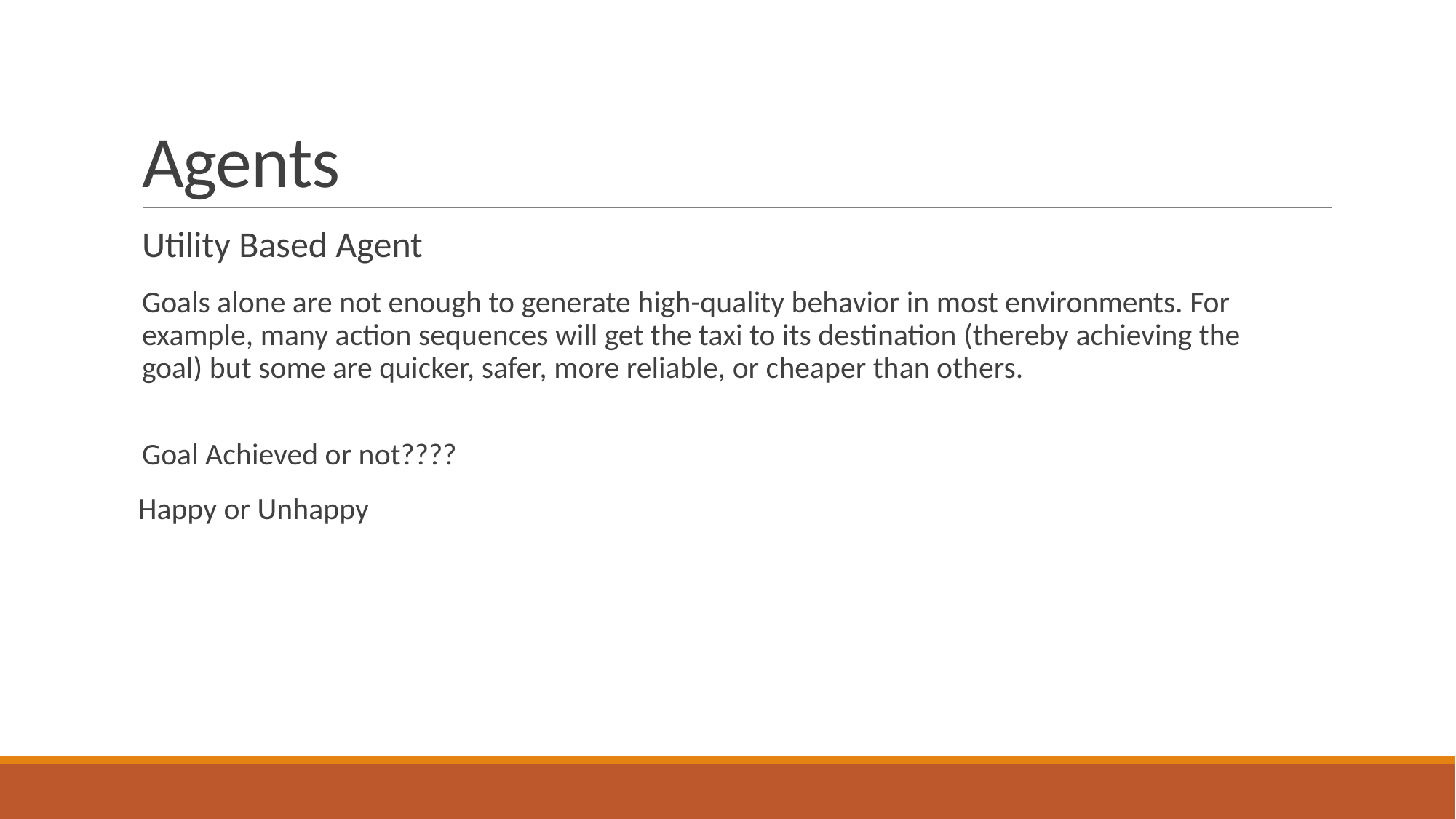

# Agents
Utility Based Agent
Goals alone are not enough to generate high-quality behavior in most environments. For
example, many action sequences will get the taxi to its destination (thereby achieving the
goal) but some are quicker, safer, more reliable, or cheaper than others.
Goal Achieved or not????
 Happy or Unhappy